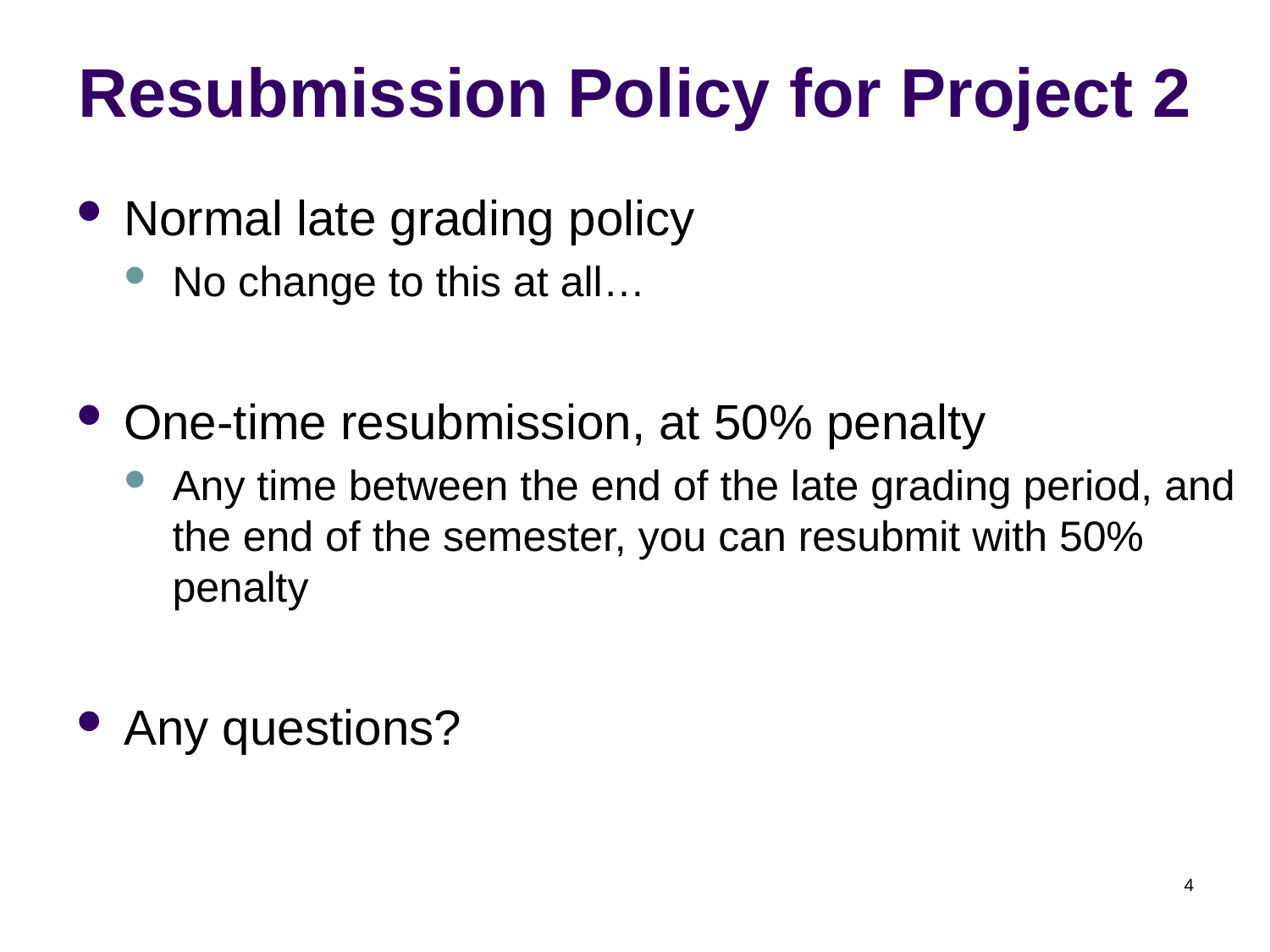

# Resubmission Policy for Project 2
Normal late grading policy
No change to this at all…

One-time resubmission, at 50% penalty
Any time between the end of the late grading period, and the end of the semester, you can resubmit with 50% penalty

Any questions?

4